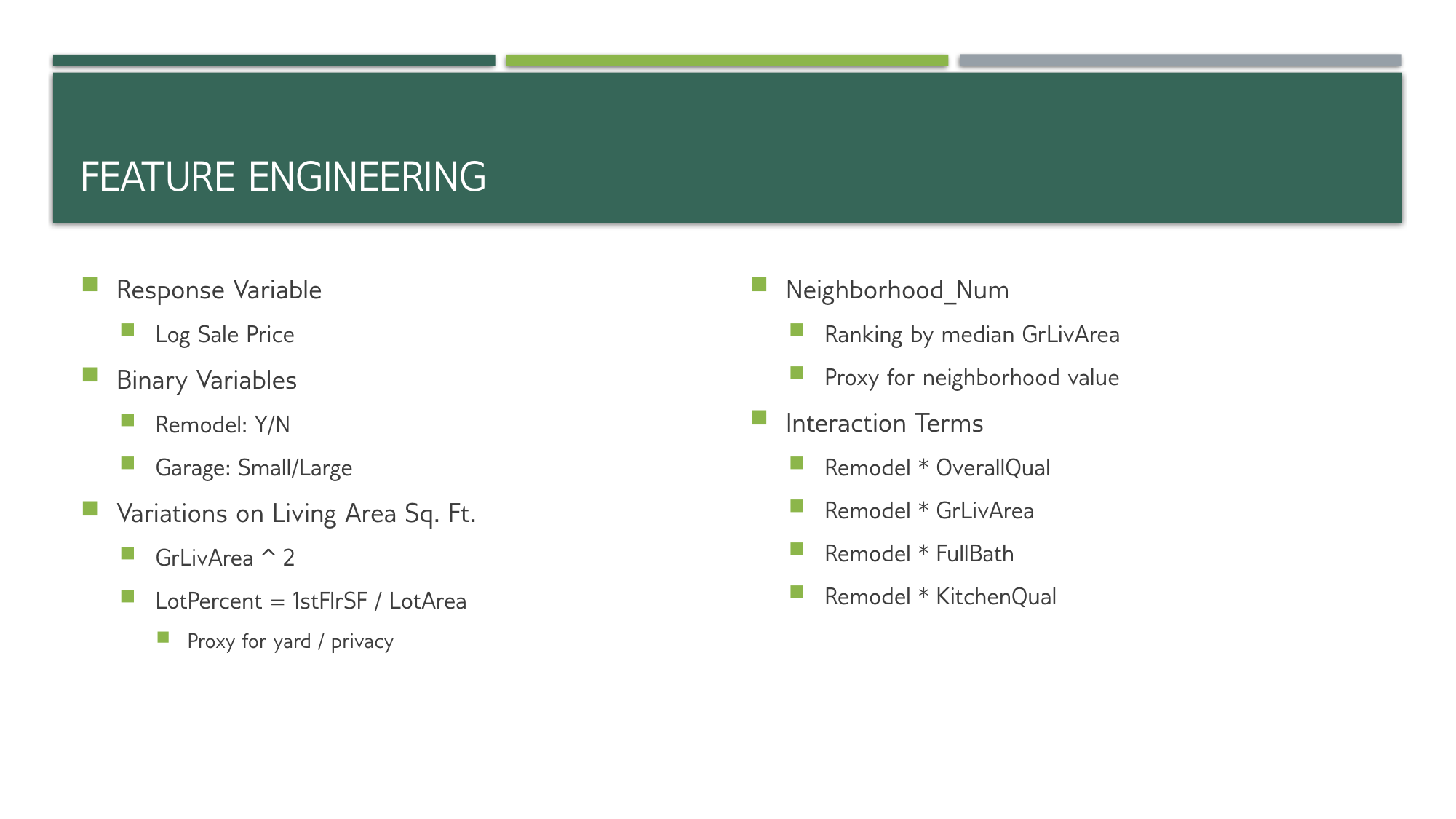

# Feature Engineering
Response Variable
Log Sale Price
Binary Variables
Remodel: Y/N
Garage: Small/Large
Variations on Living Area Sq. Ft.
GrLivArea ^ 2
LotPercent = 1stFlrSF / LotArea
Proxy for yard / privacy
Neighborhood_Num
Ranking by median GrLivArea
Proxy for neighborhood value
Interaction Terms
Remodel * OverallQual
Remodel * GrLivArea
Remodel * FullBath
Remodel * KitchenQual